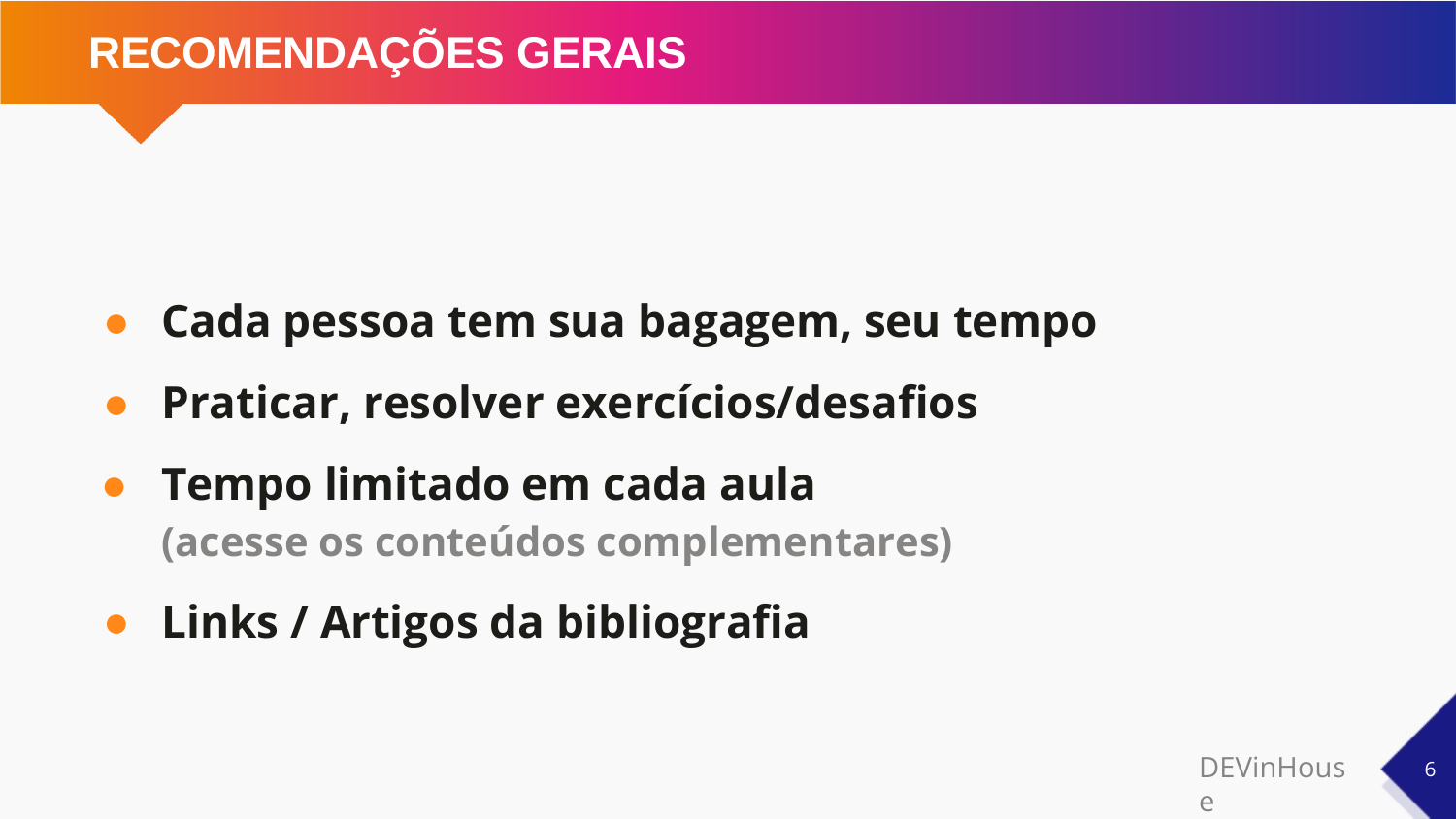

# RECOMENDAÇÕES GERAIS
Cada pessoa tem sua bagagem, seu tempo
Praticar, resolver exercícios/desafios
Tempo limitado em cada aula
(acesse os conteúdos complementares)
Links / Artigos da bibliografia
6